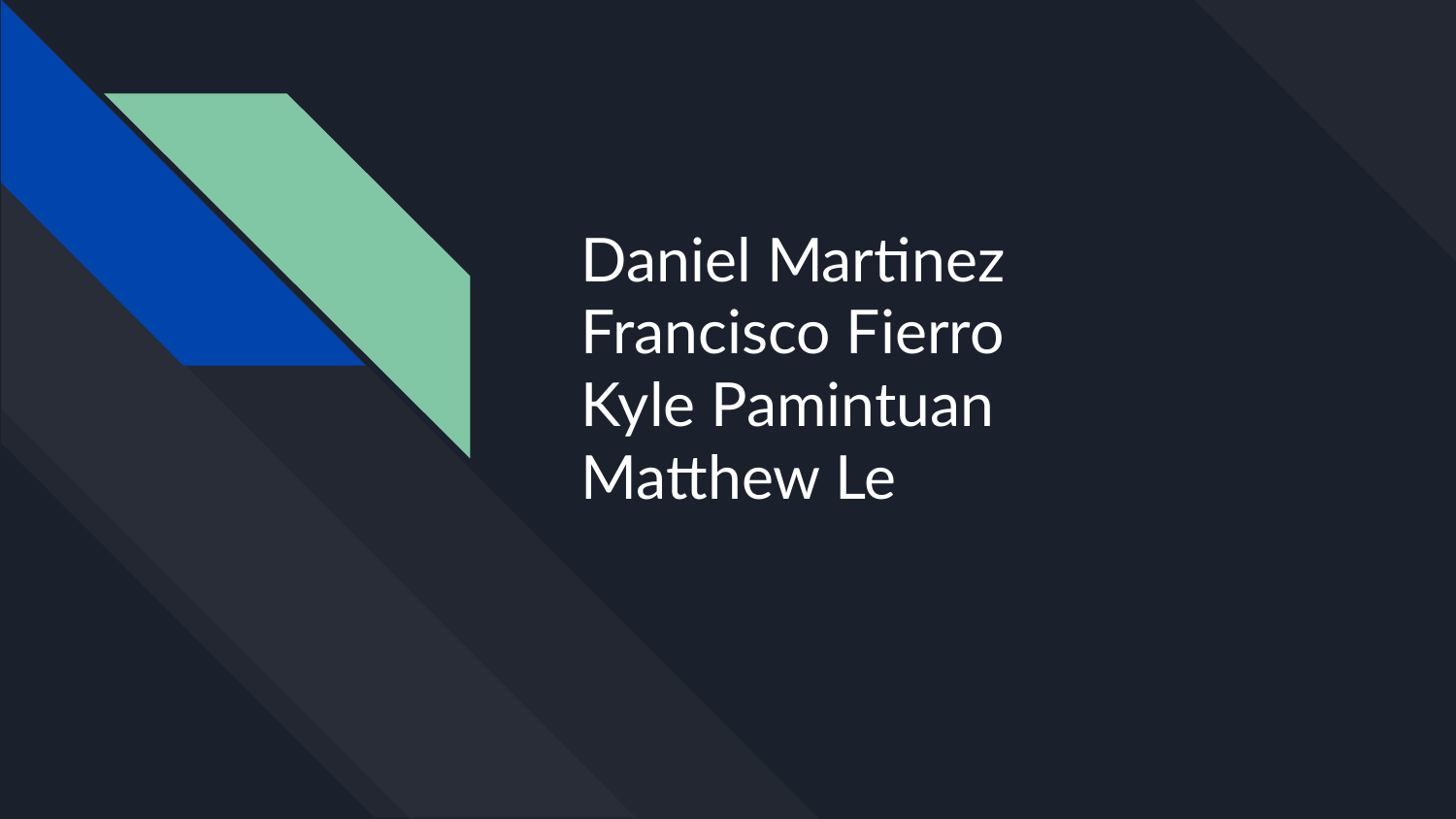

Daniel Martinez
Francisco Fierro
Kyle Pamintuan
Matthew Le